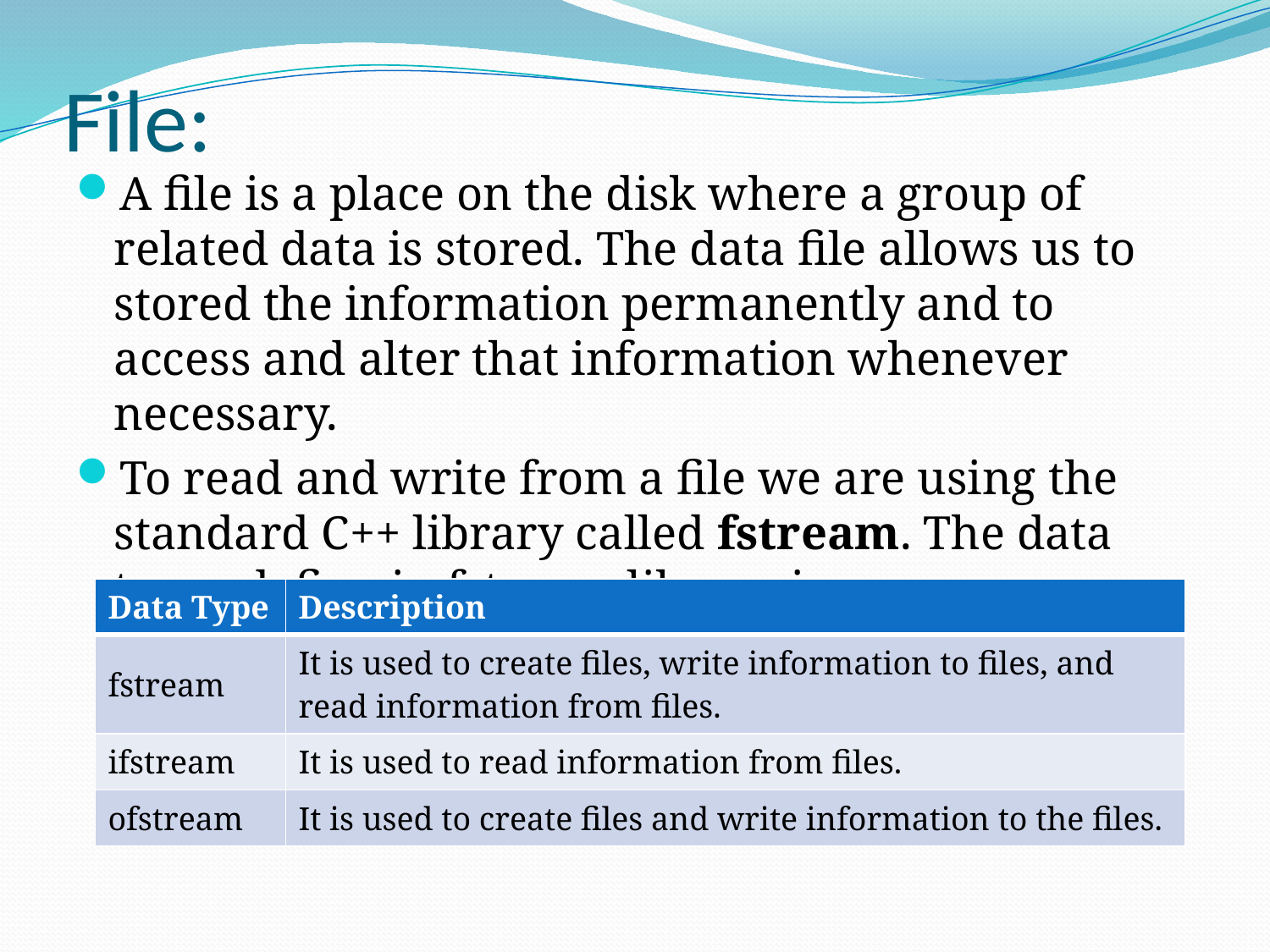

# File:
A file is a place on the disk where a group of related data is stored. The data file allows us to stored the information permanently and to access and alter that information whenever necessary.
To read and write from a file we are using the standard C++ library called fstream. The data types define in fstream library is:

| Data Type | Description |
| --- | --- |
| fstream | It is used to create files, write information to files, and read information from files. |
| ifstream | It is used to read information from files. |
| ofstream | It is used to create files and write information to the files. |